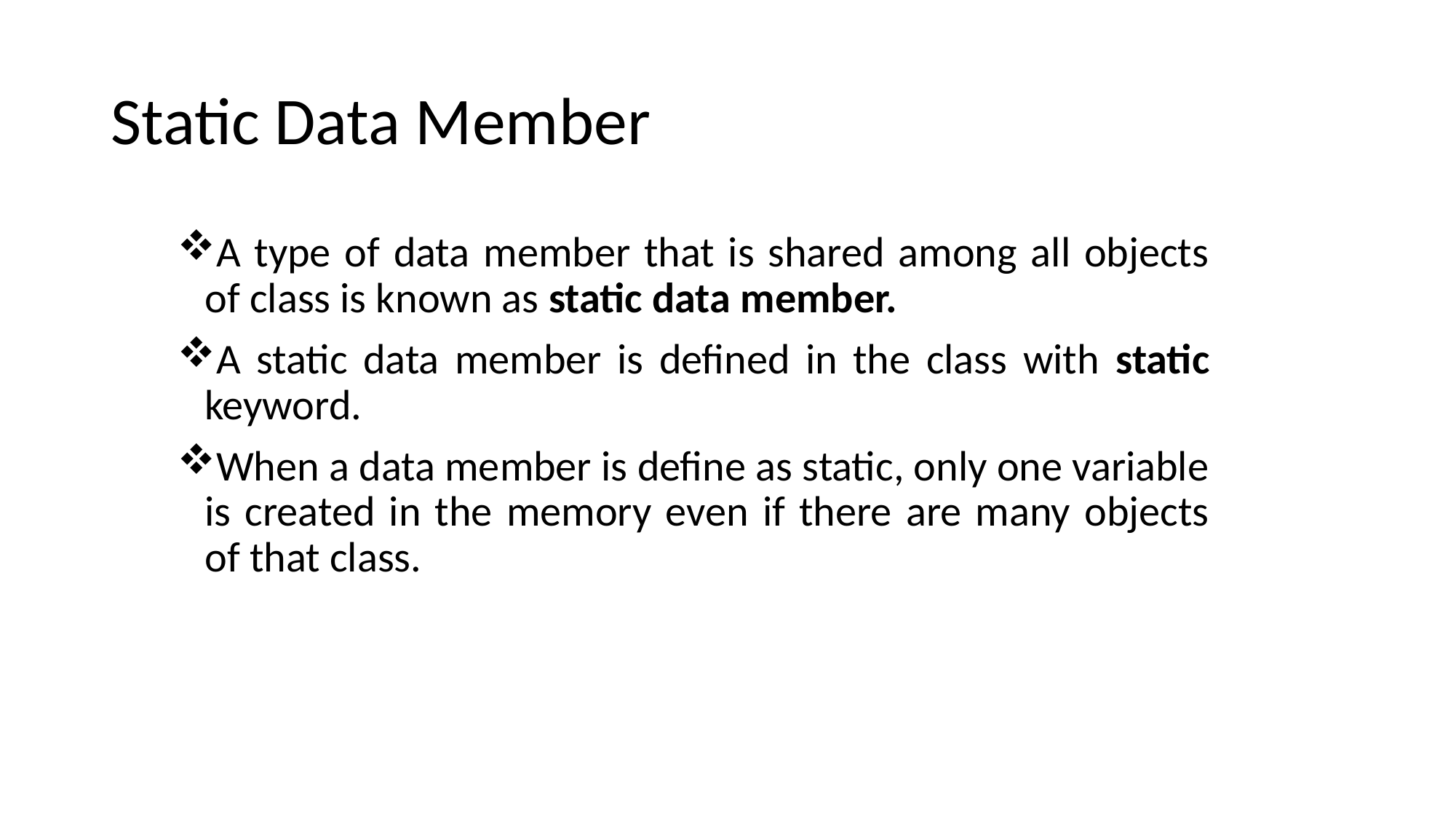

# Static Data Member
A type of data member that is shared among all objects of class is known as static data member.
A static data member is defined in the class with static keyword.
When a data member is define as static, only one variable is created in the memory even if there are many objects of that class.